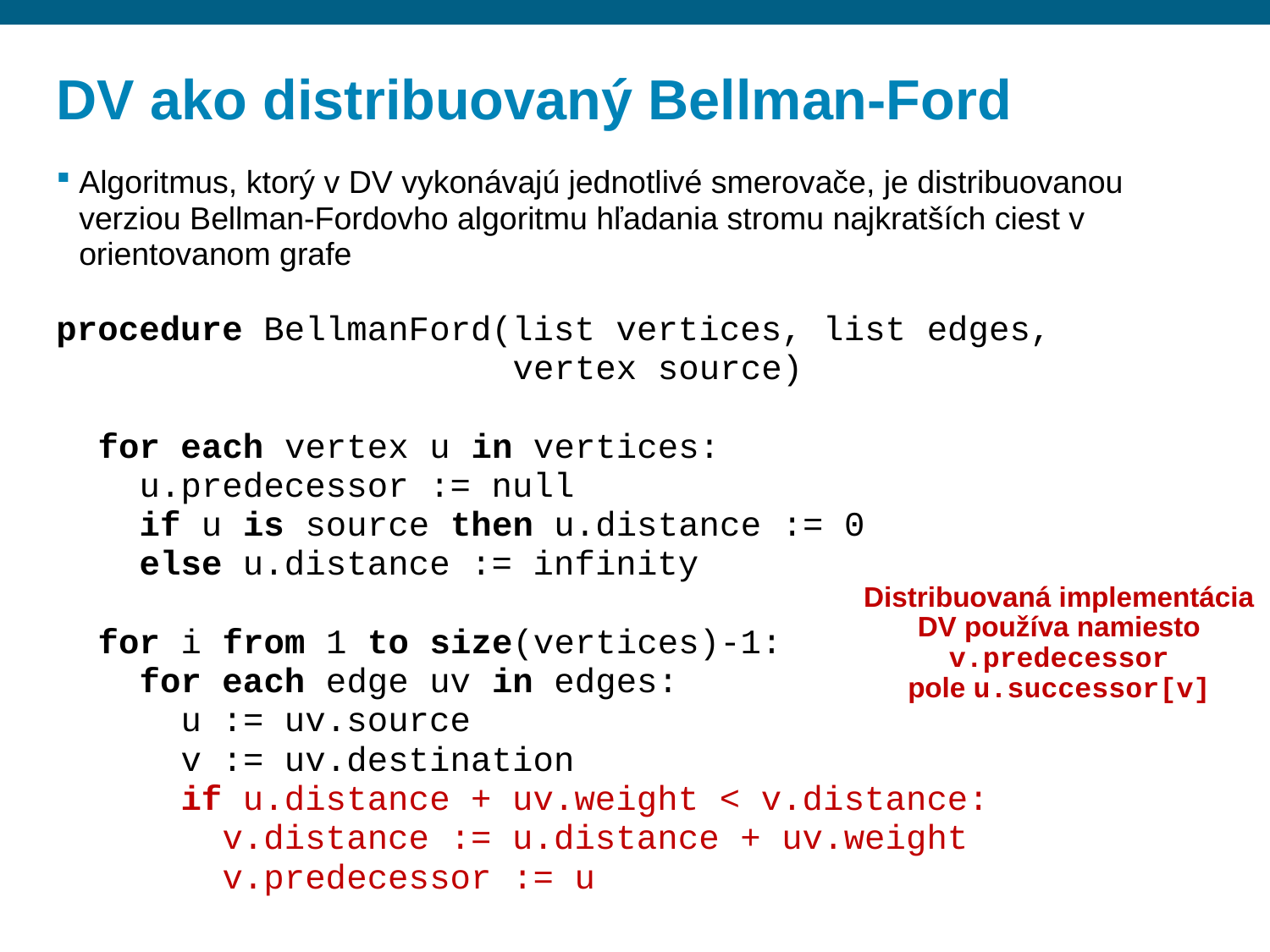

# DV ako distribuovaný Bellman-Ford
Algoritmus, ktorý v DV vykonávajú jednotlivé smerovače, je distribuovanou verziou Bellman-Fordovho algoritmu hľadania stromu najkratších ciest v orientovanom grafe

procedure BellmanFord(list vertices, list edges,
                      vertex source)

  for each vertex u in vertices:
    u.predecessor := null
    if u is source then u.distance := 0
    else u.distance := infinity

  for i from 1 to size(vertices)-1:
    for each edge uv in edges:
      u := uv.source
      v := uv.destination
      if u.distance + uv.weight < v.distance:
        v.distance := u.distance + uv.weight
        v.predecessor := u
Distribuovaná implementácia
DV používa namiesto
v.predecessor
pole u.successor[v]